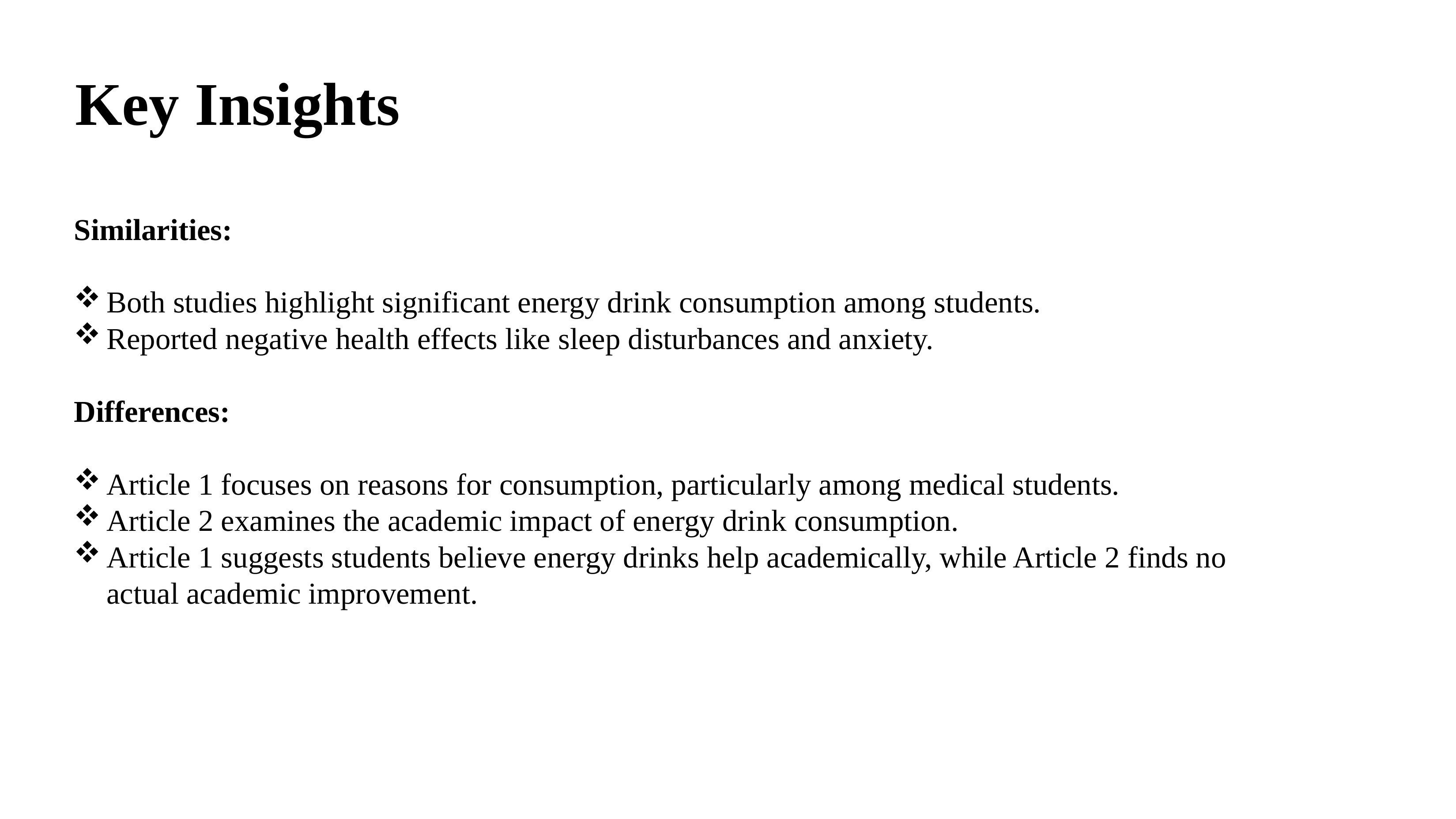

# Key Insights
Similarities:

Both studies highlight significant energy drink consumption among students.
Reported negative health effects like sleep disturbances and anxiety.

Differences:

Article 1 focuses on reasons for consumption, particularly among medical students.
Article 2 examines the academic impact of energy drink consumption.
Article 1 suggests students believe energy drinks help academically, while Article 2 finds no actual academic improvement.